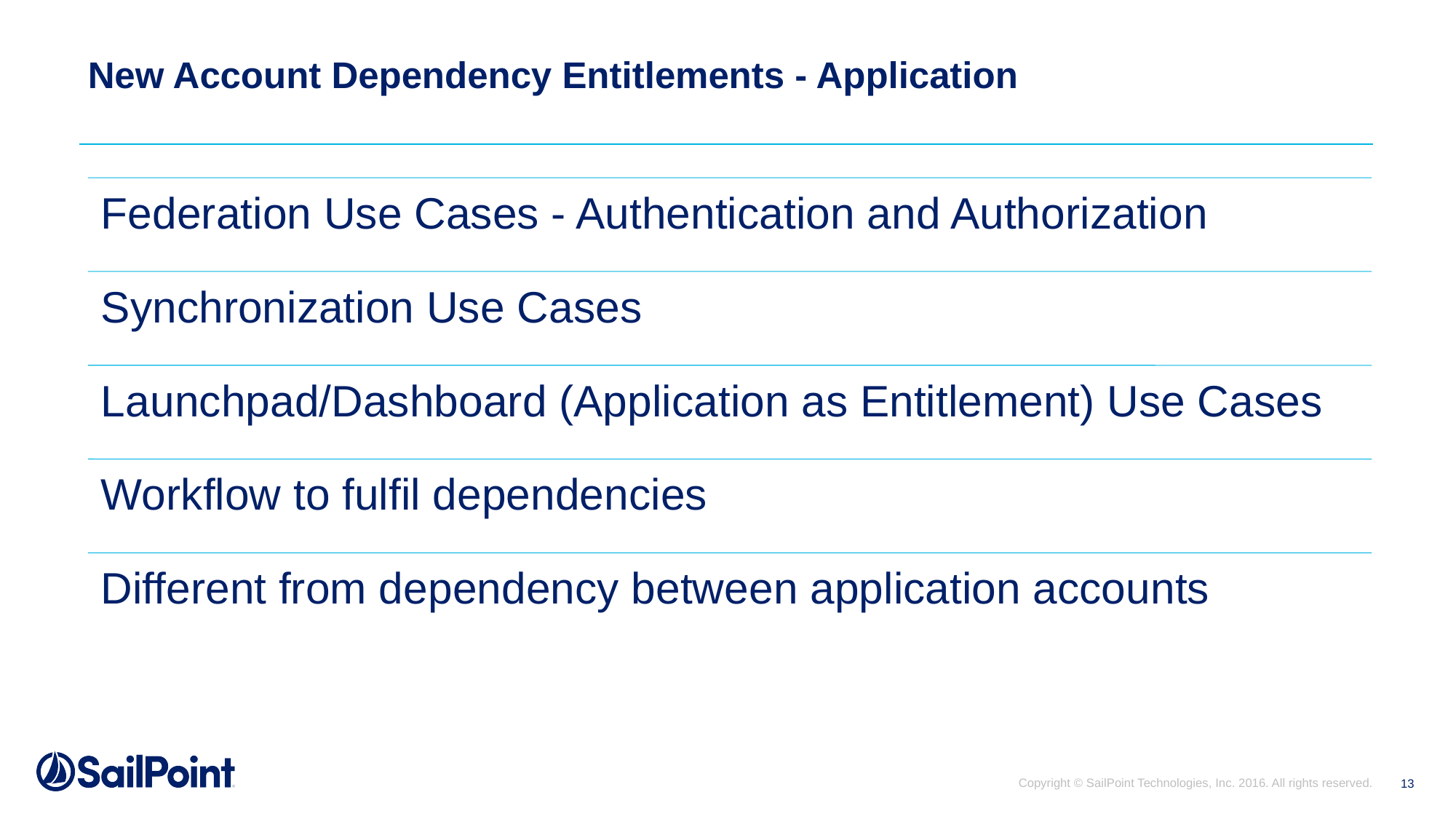

# New Account Dependency Entitlements - Application
Federation Use Cases - Authentication and Authorization
Synchronization Use Cases
Launchpad/Dashboard (Application as Entitlement) Use Cases
Workflow to fulfil dependencies
Different from dependency between application accounts